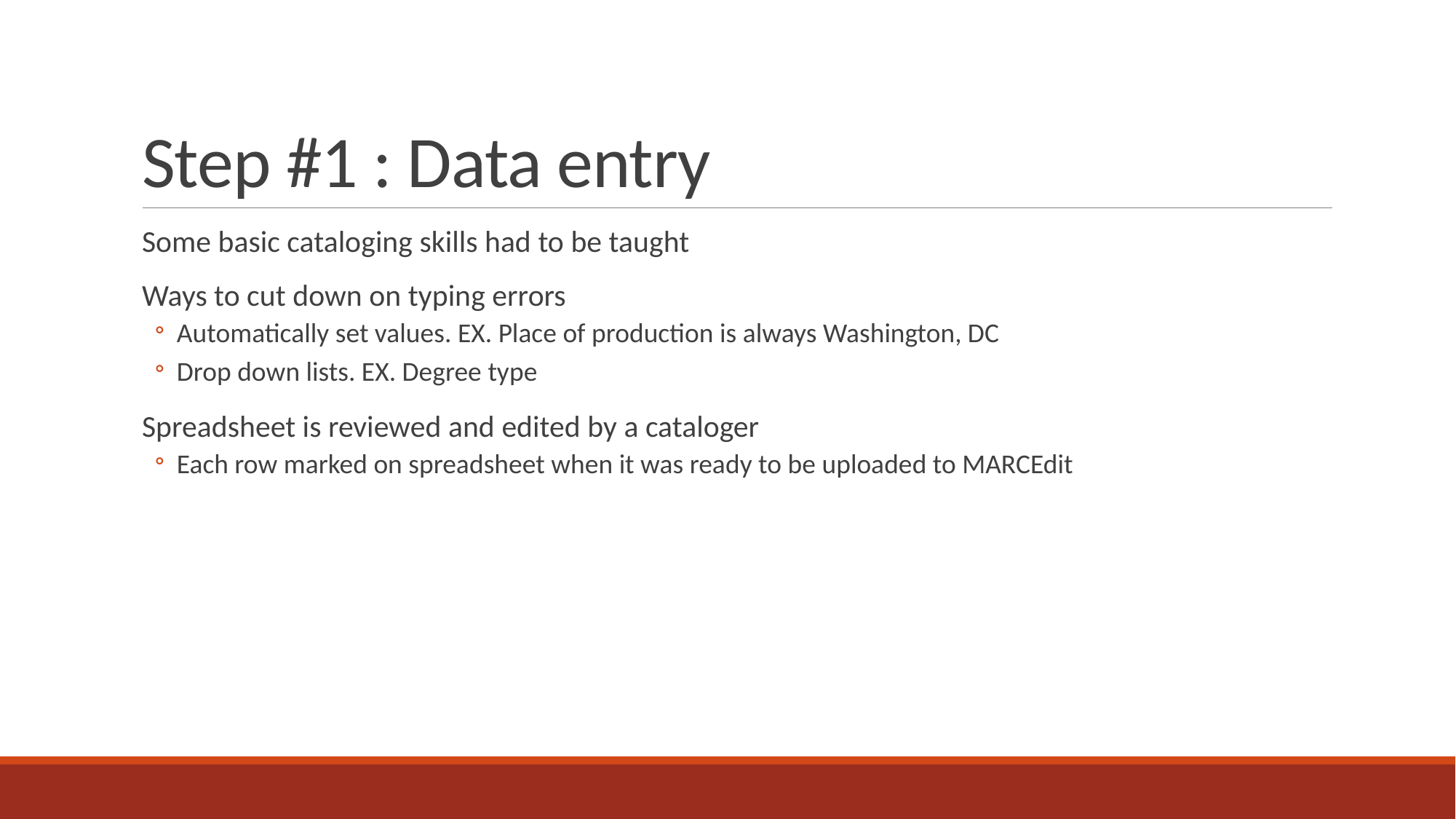

# Step #1 : Data entry
Some basic cataloging skills had to be taught
Ways to cut down on typing errors
Automatically set values. EX. Place of production is always Washington, DC
Drop down lists. EX. Degree type
Spreadsheet is reviewed and edited by a cataloger
Each row marked on spreadsheet when it was ready to be uploaded to MARCEdit